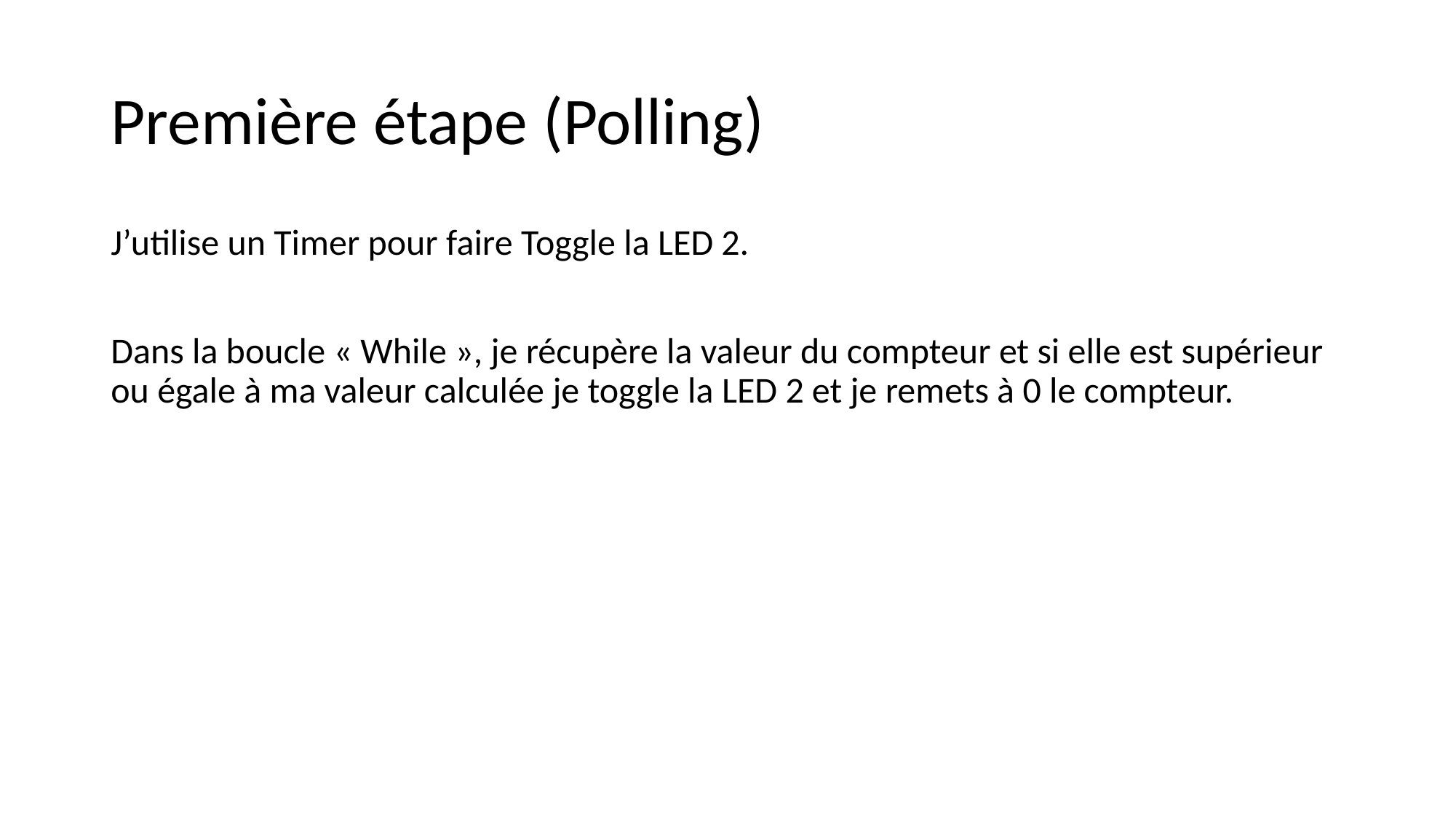

# Première étape (Polling)
J’utilise un Timer pour faire Toggle la LED 2.

Dans la boucle « While », je récupère la valeur du compteur et si elle est supérieur ou égale à ma valeur calculée je toggle la LED 2 et je remets à 0 le compteur.